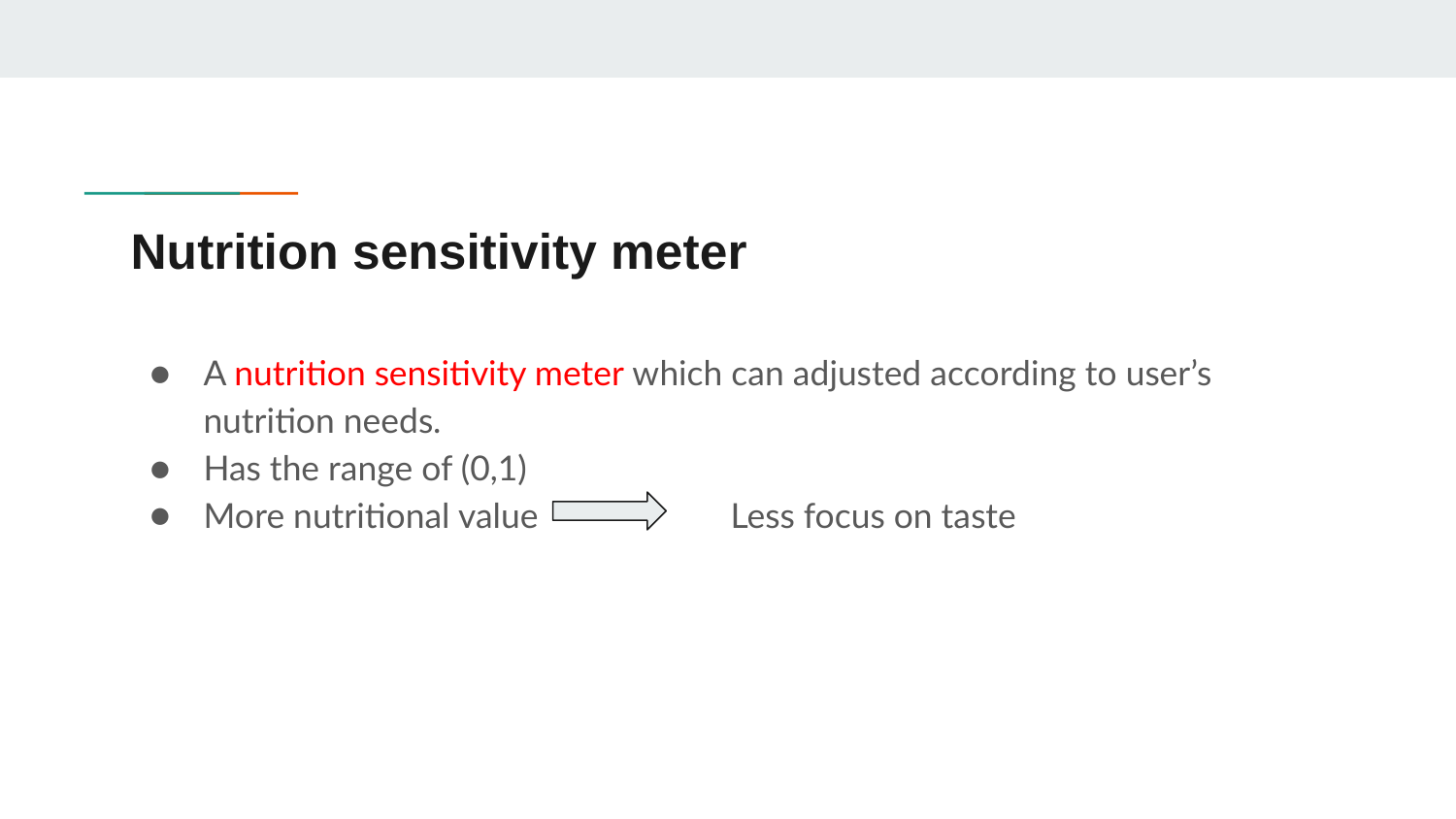

# Nutrition sensitivity meter
A nutrition sensitivity meter which can adjusted according to user’s nutrition needs.
Has the range of (0,1)
More nutritional value                      Less focus on taste